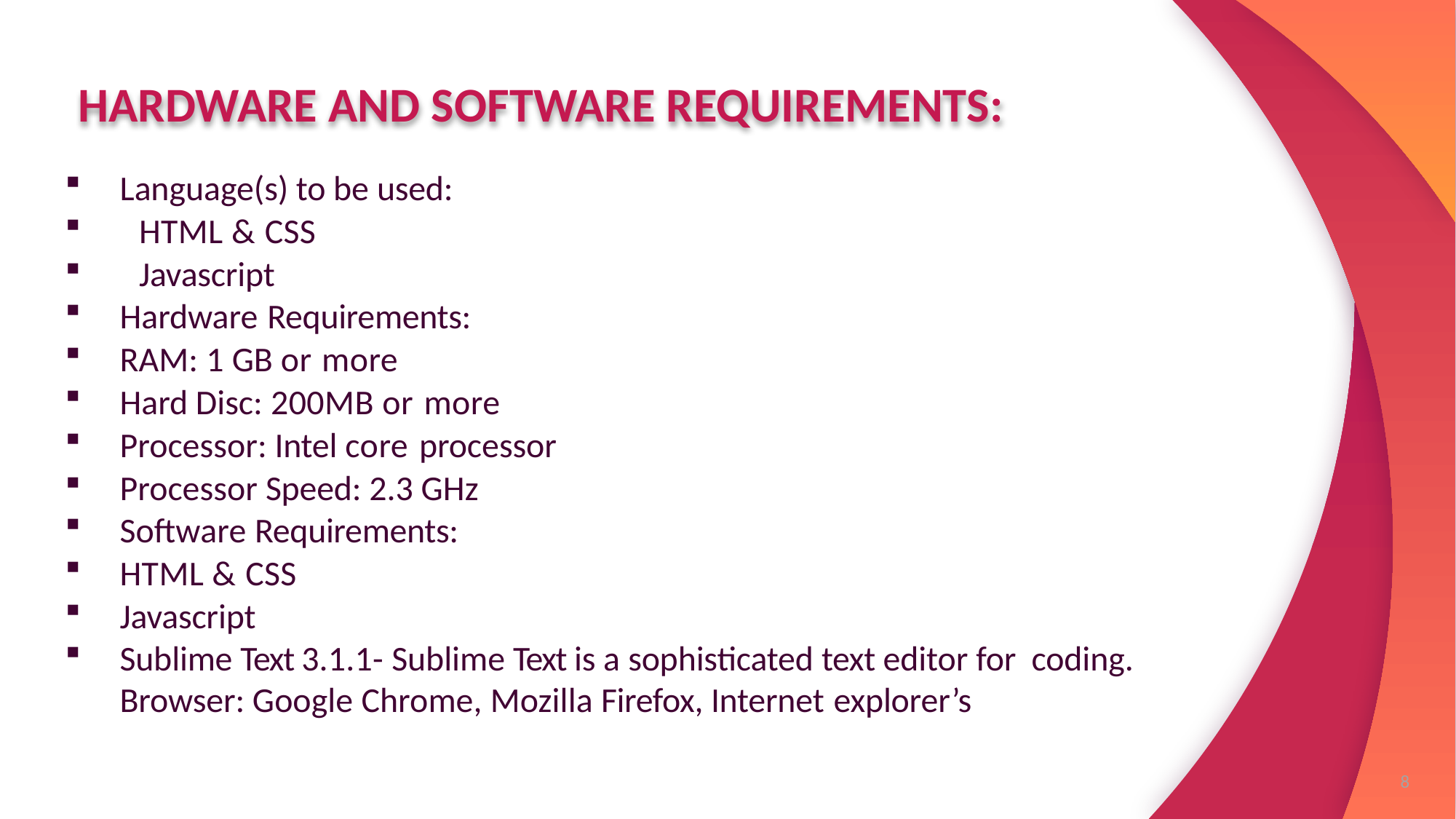

HARDWARE AND SOFTWARE REQUIREMENTS:
Language(s) to be used:
HTML & CSS
Javascript
Hardware Requirements:
RAM: 1 GB or more
Hard Disc: 200MB or more
Processor: Intel core processor
Processor Speed: 2.3 GHz
Software Requirements:
HTML & CSS
Javascript
Sublime Text 3.1.1- Sublime Text is a sophisticated text editor for  coding.
Browser: Google Chrome, Mozilla Firefox, Internet explorer’s
8